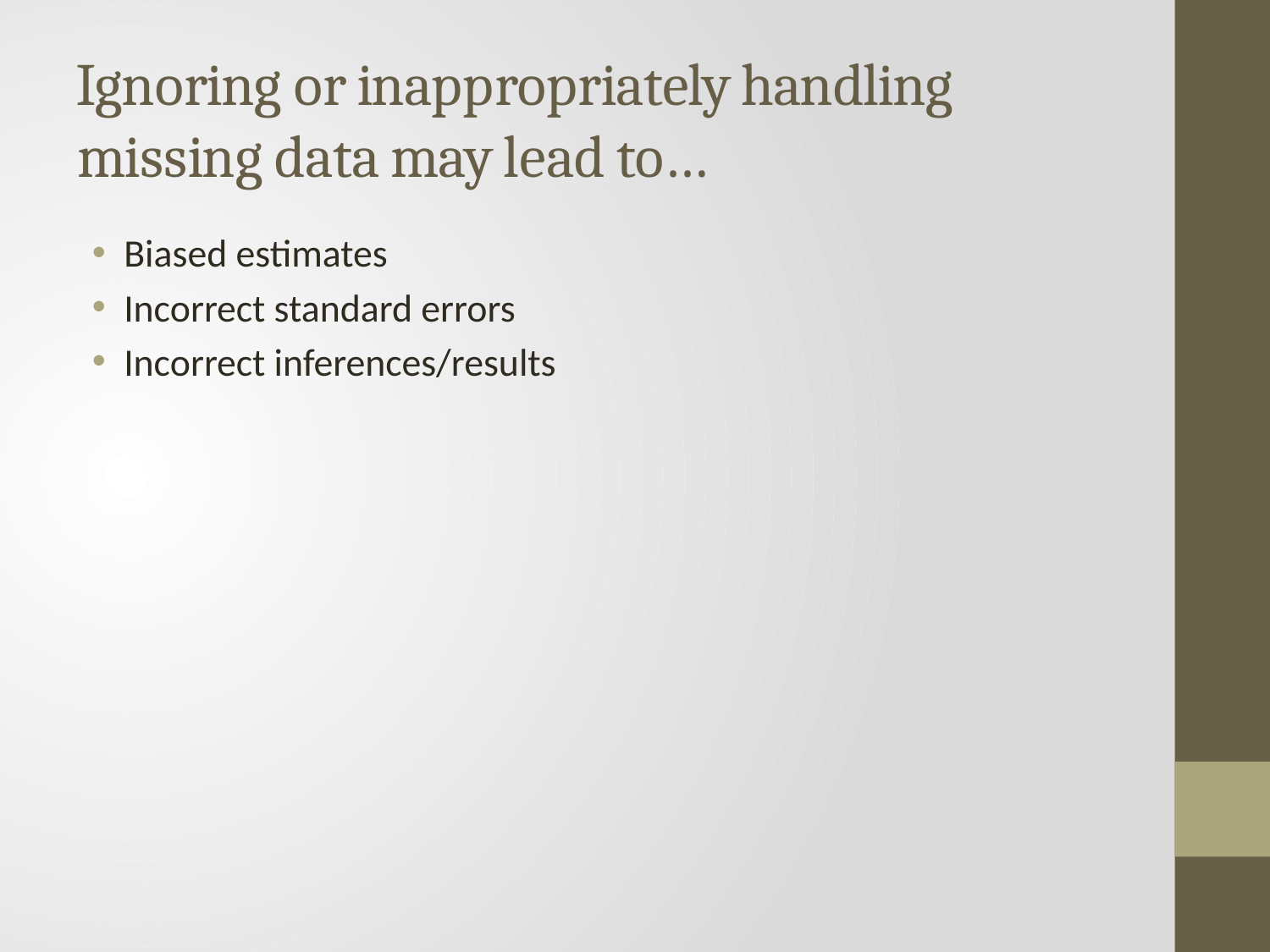

# Ignoring or inappropriately handling missing data may lead to…
Biased estimates
Incorrect standard errors
Incorrect inferences/results